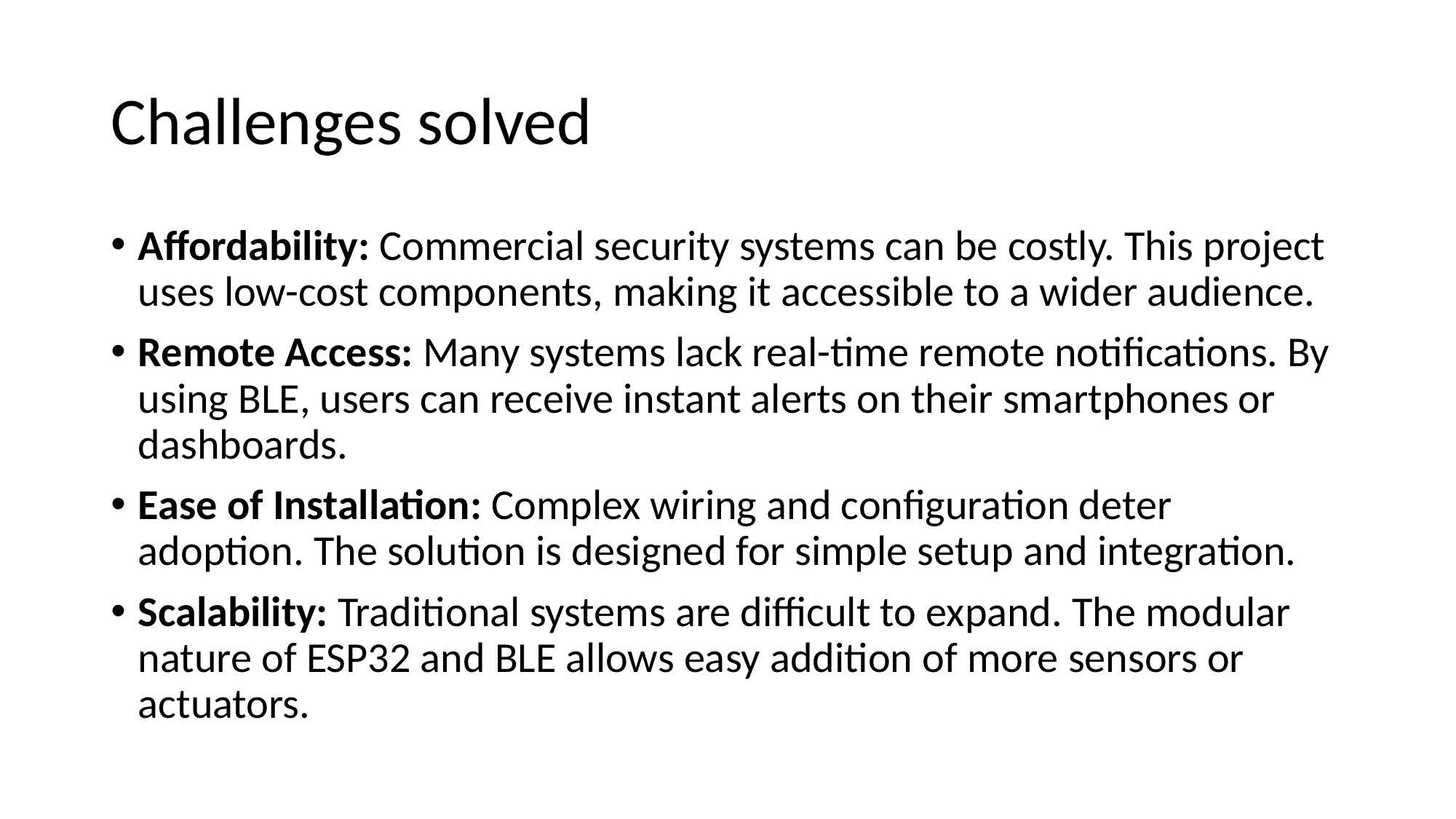

# Challenges solved
Affordability: Commercial security systems can be costly. This project uses low-cost components, making it accessible to a wider audience.
Remote Access: Many systems lack real-time remote notifications. By using BLE, users can receive instant alerts on their smartphones or dashboards.
Ease of Installation: Complex wiring and configuration deter adoption. The solution is designed for simple setup and integration.
Scalability: Traditional systems are difficult to expand. The modular nature of ESP32 and BLE allows easy addition of more sensors or actuators.